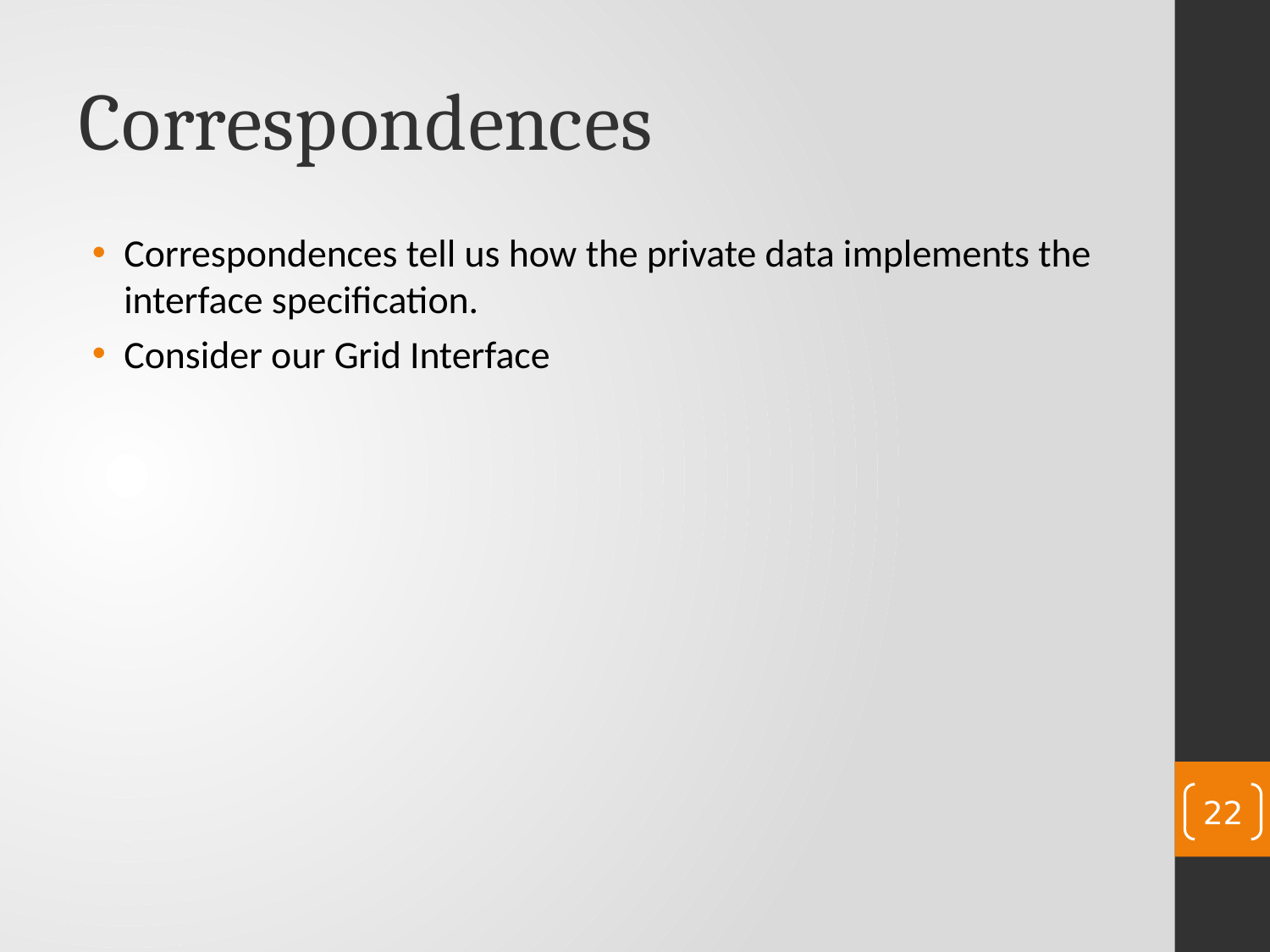

# Correspondences
Correspondences tell us how the private data implements the interface specification.
Consider our Grid Interface
22